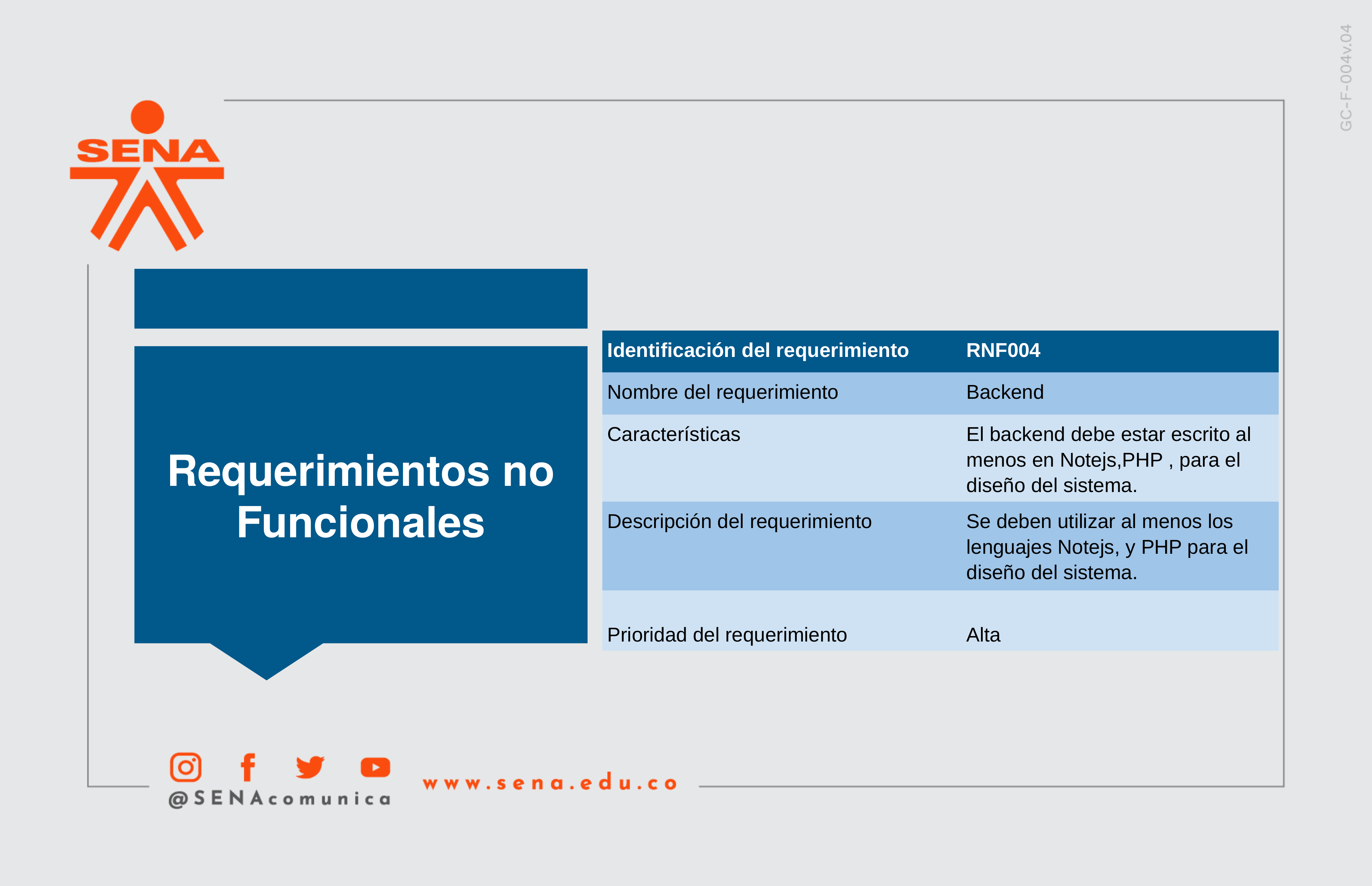

Requerimientos no Funcionales
| Identificación del requerimiento | RNF004 |
| --- | --- |
| Nombre del requerimiento | Backend |
| Características | El backend debe estar escrito al menos en Notejs,PHP , para el diseño del sistema. |
| Descripción del requerimiento | Se deben utilizar al menos los lenguajes Notejs, y PHP para el diseño del sistema. |
|  |  |
| Prioridad del requerimiento | Alta |